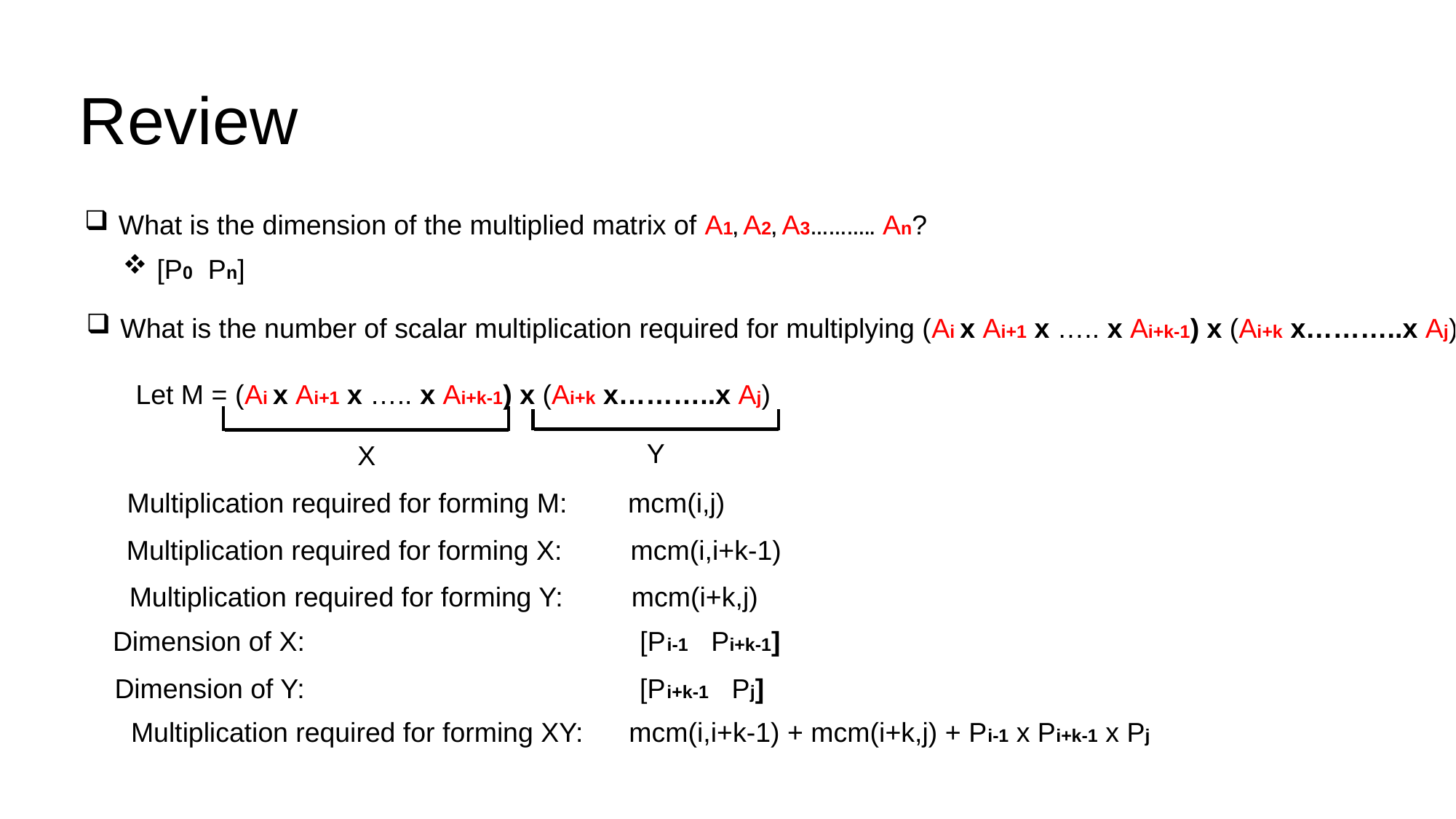

# Review
What is the dimension of the multiplied matrix of A1, A2, A3……….. An?
[P0  Pn]
What is the number of scalar multiplication required for multiplying (Ai x Ai+1 x ….. x Ai+k-1) x (Ai+k x………..x Aj)
Let M = (Ai x Ai+1 x ….. x Ai+k-1) x (Ai+k x………..x Aj)
Y
X
Multiplication required for forming M:        mcm(i,j)
Multiplication required for forming X:         mcm(i,i+k-1)
Multiplication required for forming Y:         mcm(i+k,j)
Dimension of X:                                            [Pi-1   Pi+k-1]
Dimension of Y:                                            [Pi+k-1   Pj]
Multiplication required for forming XY:      mcm(i,i+k-1) + mcm(i+k,j) + Pi-1 x Pi+k-1 x Pj